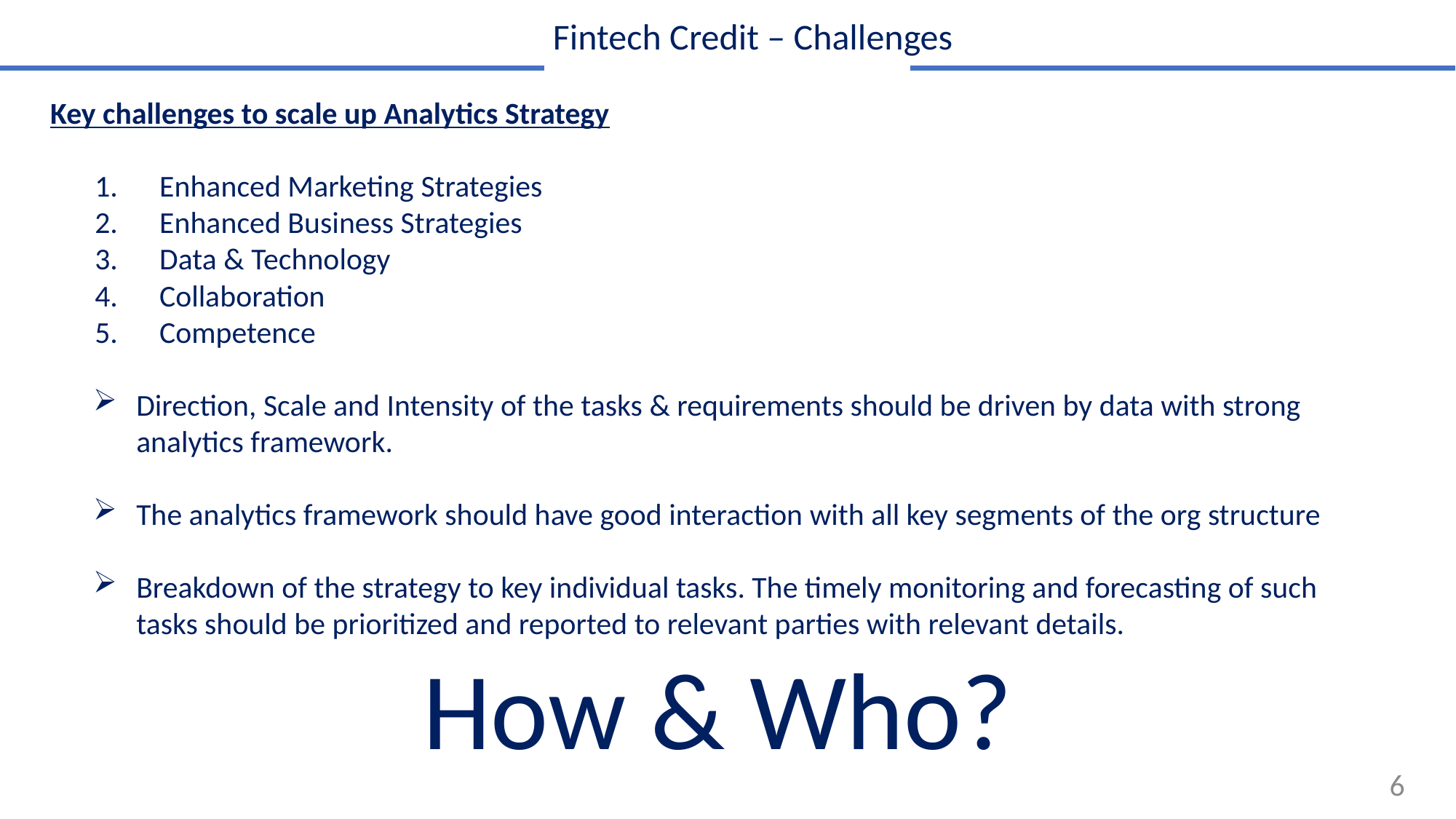

Fintech Credit – Challenges

Key challenges to scale up Analytics Strategy

Enhanced Marketing Strategies
Enhanced Business Strategies
Data & Technology
Collaboration
Competence

Direction, Scale and Intensity of the tasks & requirements should be driven by data with strong analytics framework.

The analytics framework should have good interaction with all key segments of the org structure

Breakdown of the strategy to key individual tasks. The timely monitoring and forecasting of such tasks should be prioritized and reported to relevant parties with relevant details.
How & Who?
6